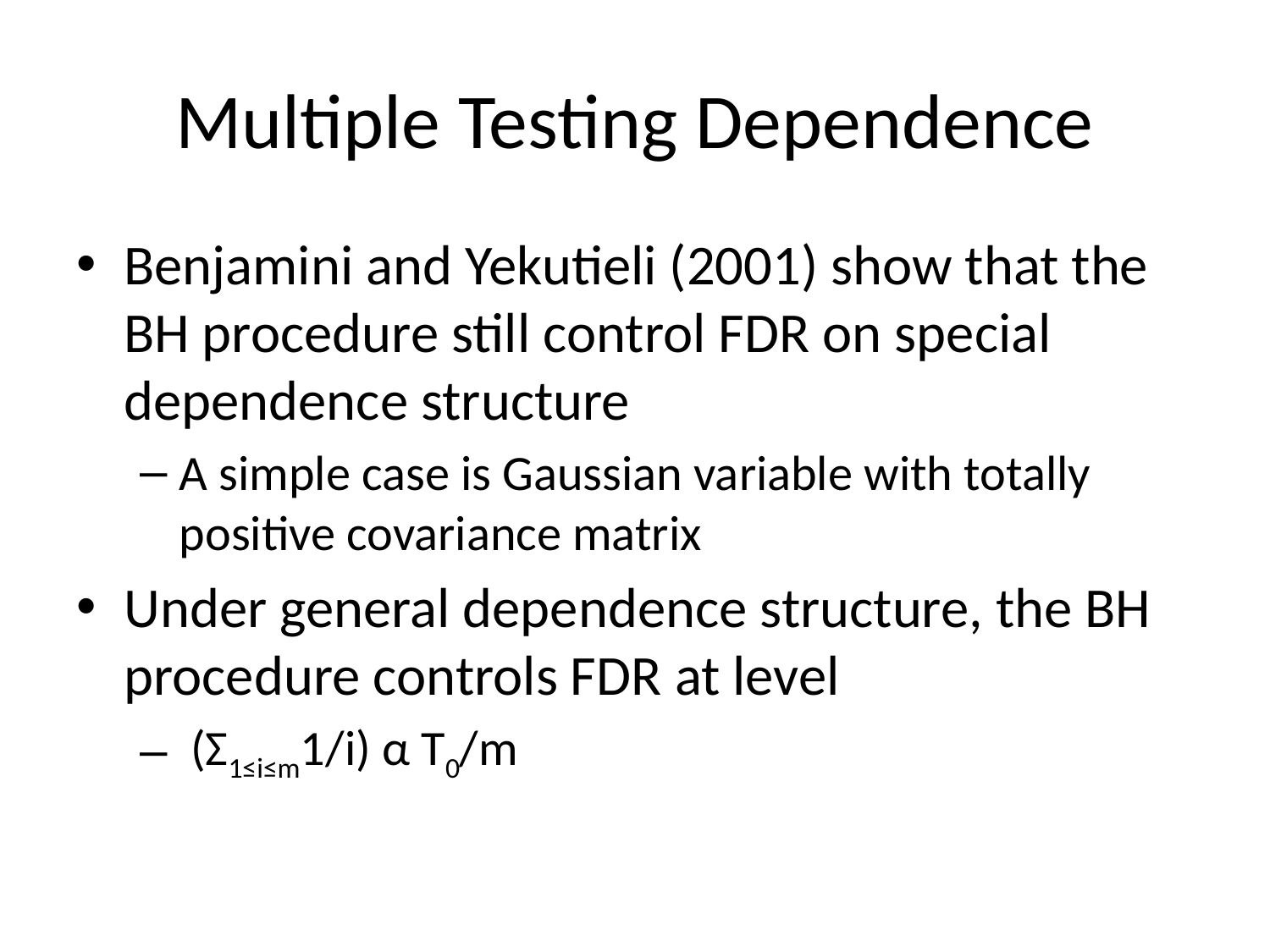

# Multiple Testing Dependence
Benjamini and Yekutieli (2001) show that the BH procedure still control FDR on special dependence structure
A simple case is Gaussian variable with totally positive covariance matrix
Under general dependence structure, the BH procedure controls FDR at level
 (Σ1≤i≤m1/i) α T0/m